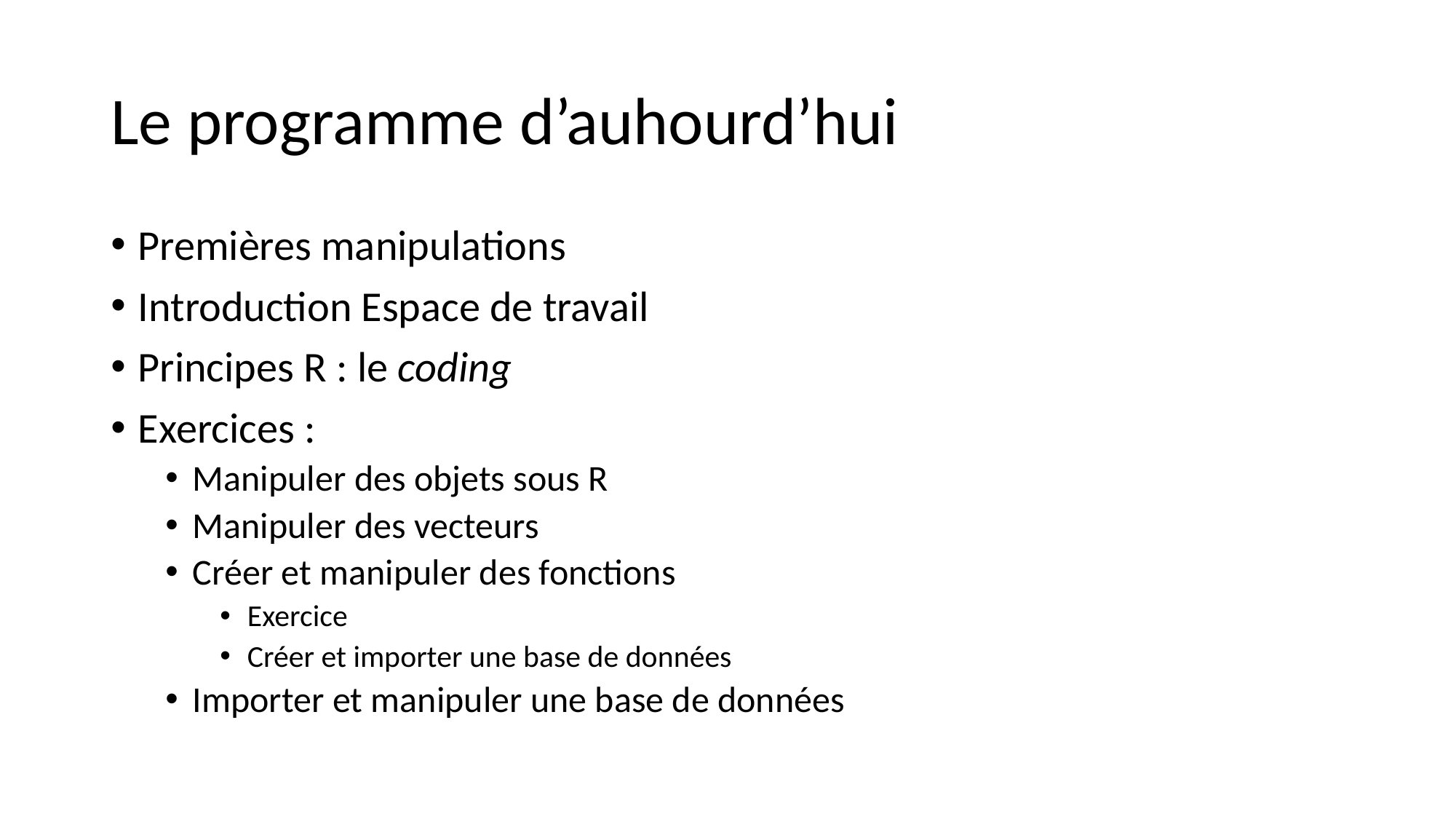

# Le programme d’auhourd’hui
Premières manipulations
Introduction Espace de travail
Principes R : le coding
Exercices :
Manipuler des objets sous R
Manipuler des vecteurs
Créer et manipuler des fonctions
Exercice
Créer et importer une base de données
Importer et manipuler une base de données